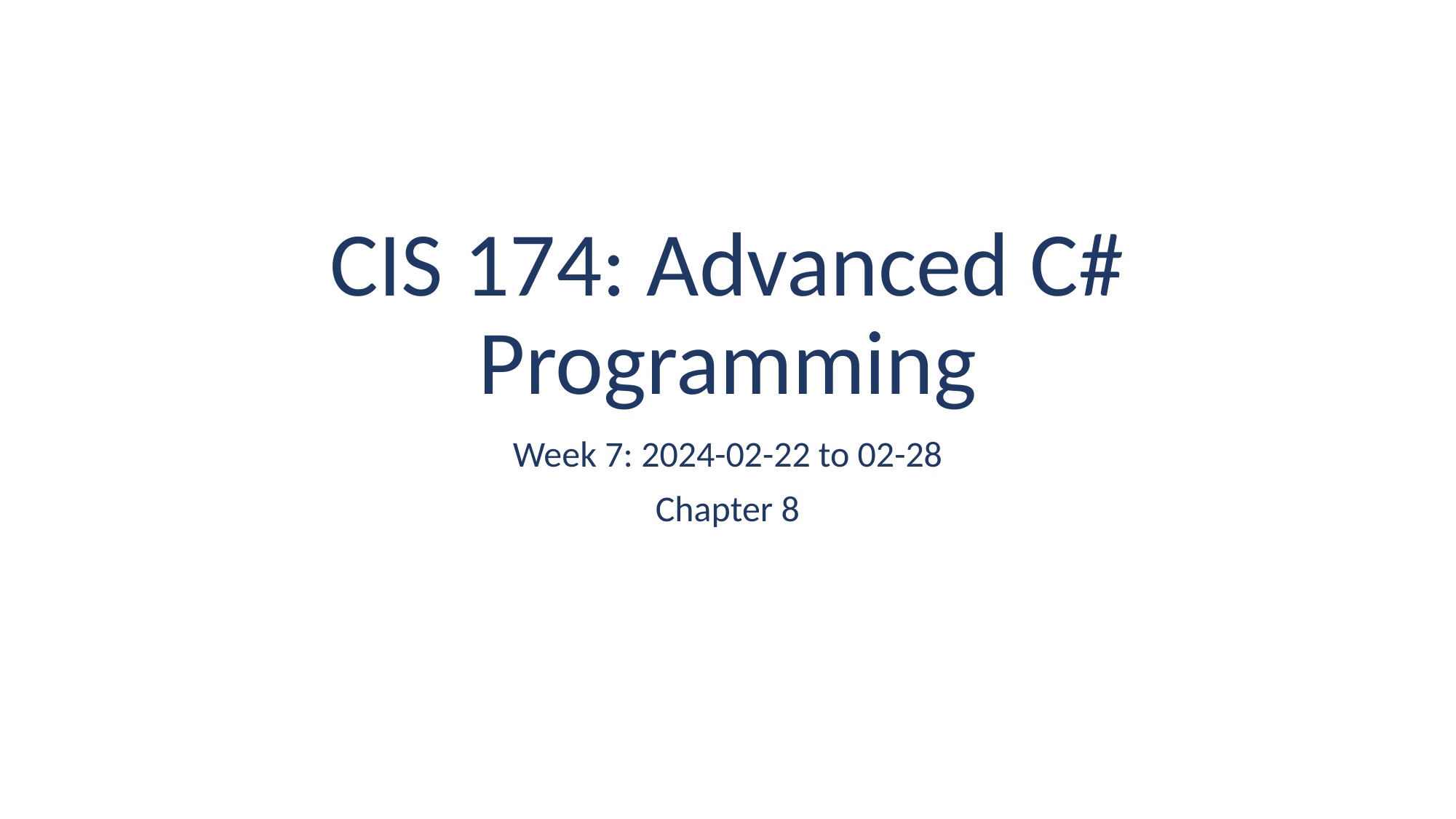

# CIS 174: Advanced C# Programming
Week 7: 2024-02-22 to 02-28
Chapter 8